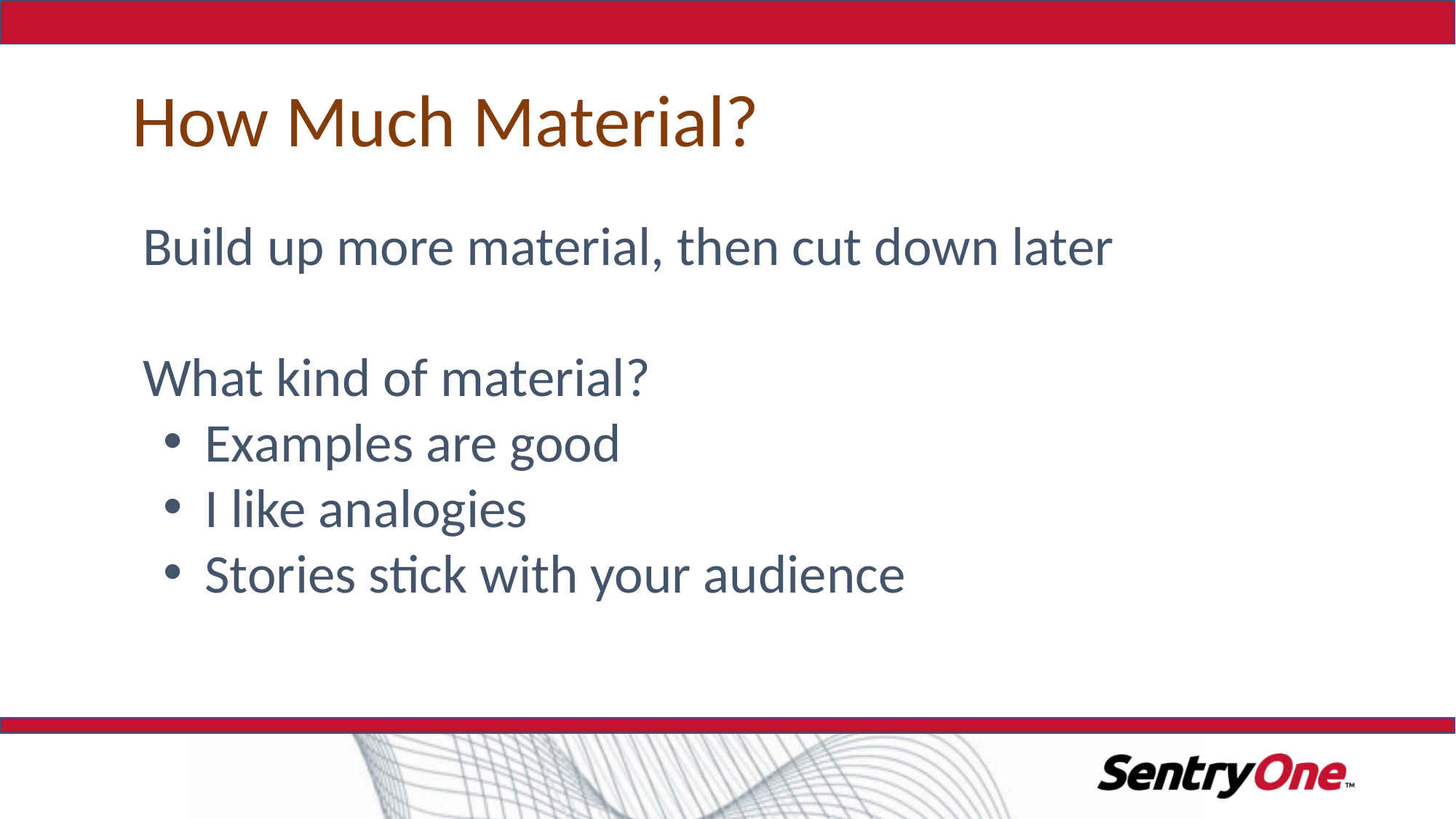

# How Much Material?
Build up more material, then cut down later

What kind of material?
Examples are good
I like analogies
Stories stick with your audience